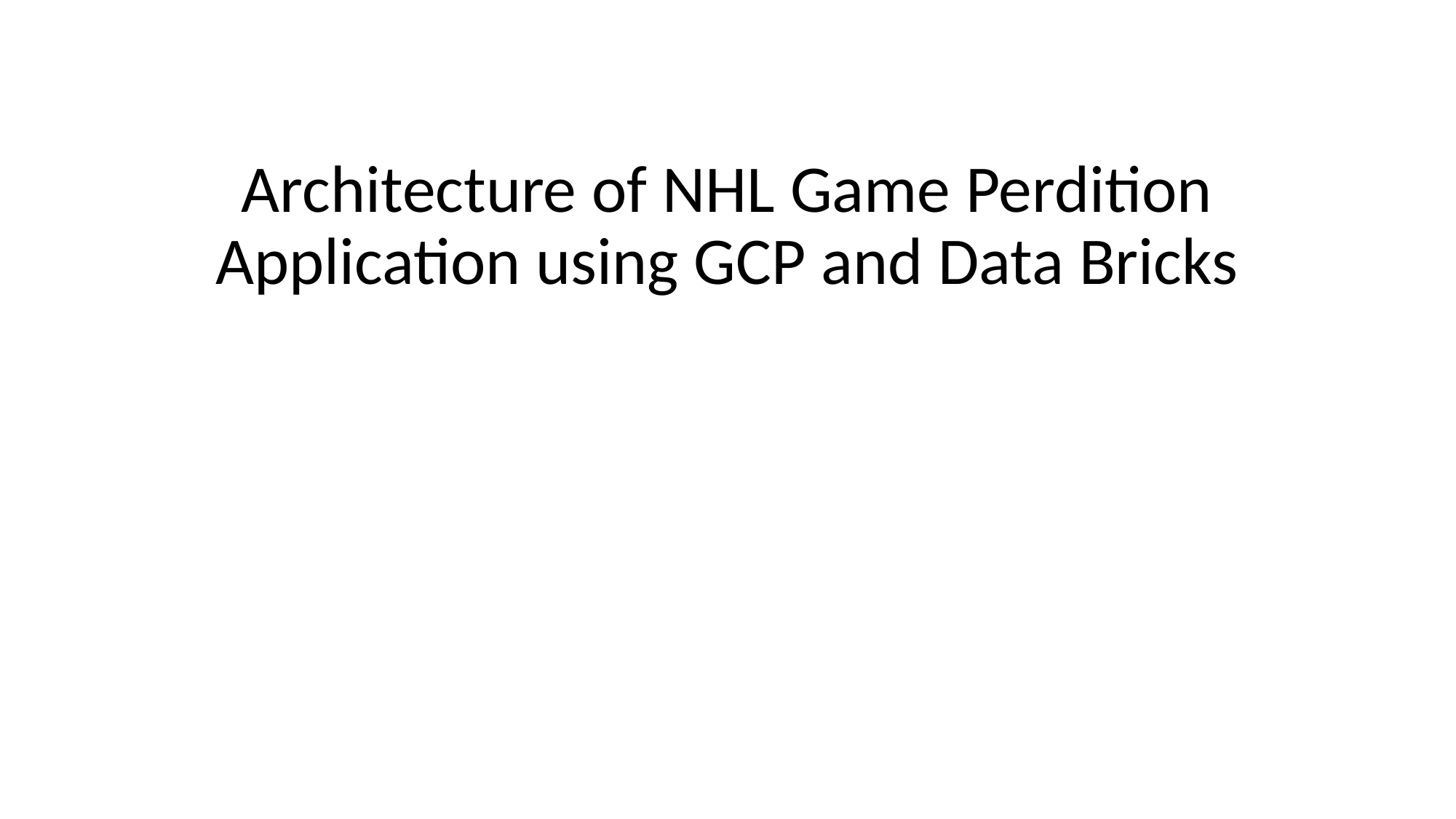

# Architecture of NHL Game Perdition Application using GCP and Data Bricks